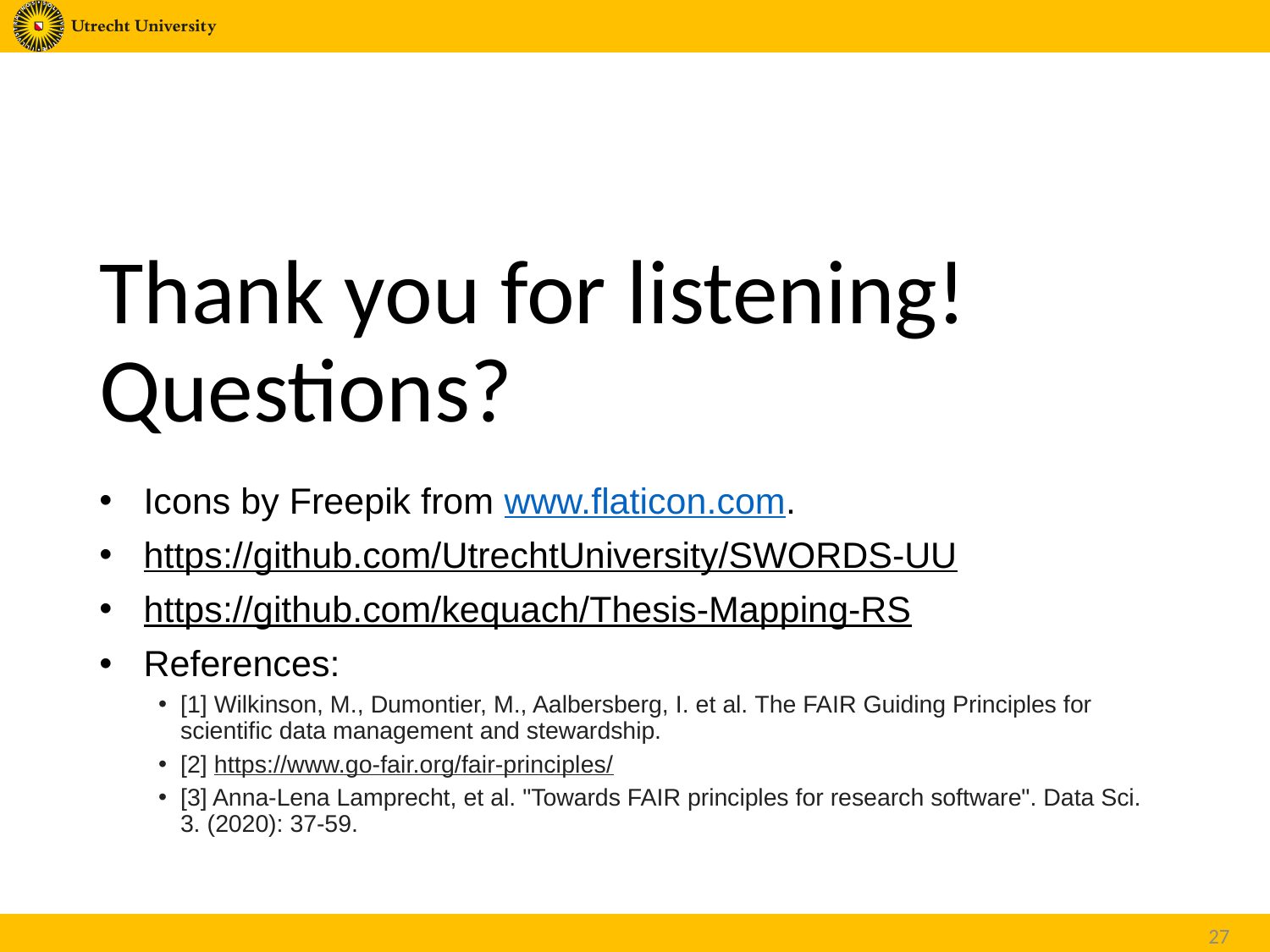

# Thank you for listening! Questions?
Icons by Freepik from www.flaticon.com.
https://github.com/UtrechtUniversity/SWORDS-UU
https://github.com/kequach/Thesis-Mapping-RS
References:
[1] Wilkinson, M., Dumontier, M., Aalbersberg, I. et al. The FAIR Guiding Principles for scientific data management and stewardship.
[2] https://www.go-fair.org/fair-principles/
[3] Anna-Lena Lamprecht, et al. "Towards FAIR principles for research software". Data Sci. 3. (2020): 37-59.

27